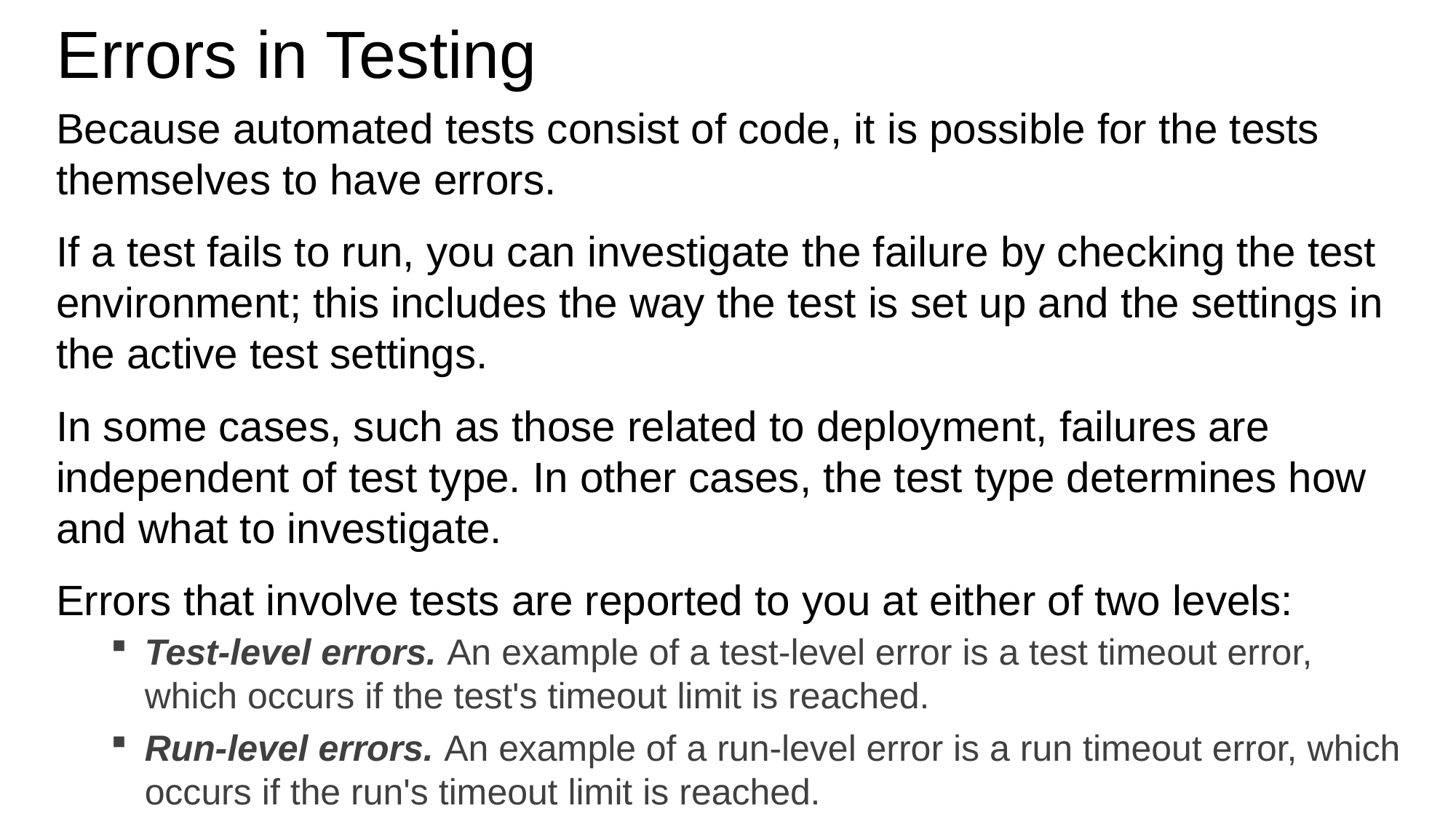

# Errors in Testing
Because automated tests consist of code, it is possible for the tests themselves to have errors.
If a test fails to run, you can investigate the failure by checking the test environment; this includes the way the test is set up and the settings in the active test settings.
In some cases, such as those related to deployment, failures are independent of test type. In other cases, the test type determines how and what to investigate.
Errors that involve tests are reported to you at either of two levels:
Test-level errors. An example of a test-level error is a test timeout error, which occurs if the test's timeout limit is reached.
Run-level errors. An example of a run-level error is a run timeout error, which occurs if the run's timeout limit is reached.